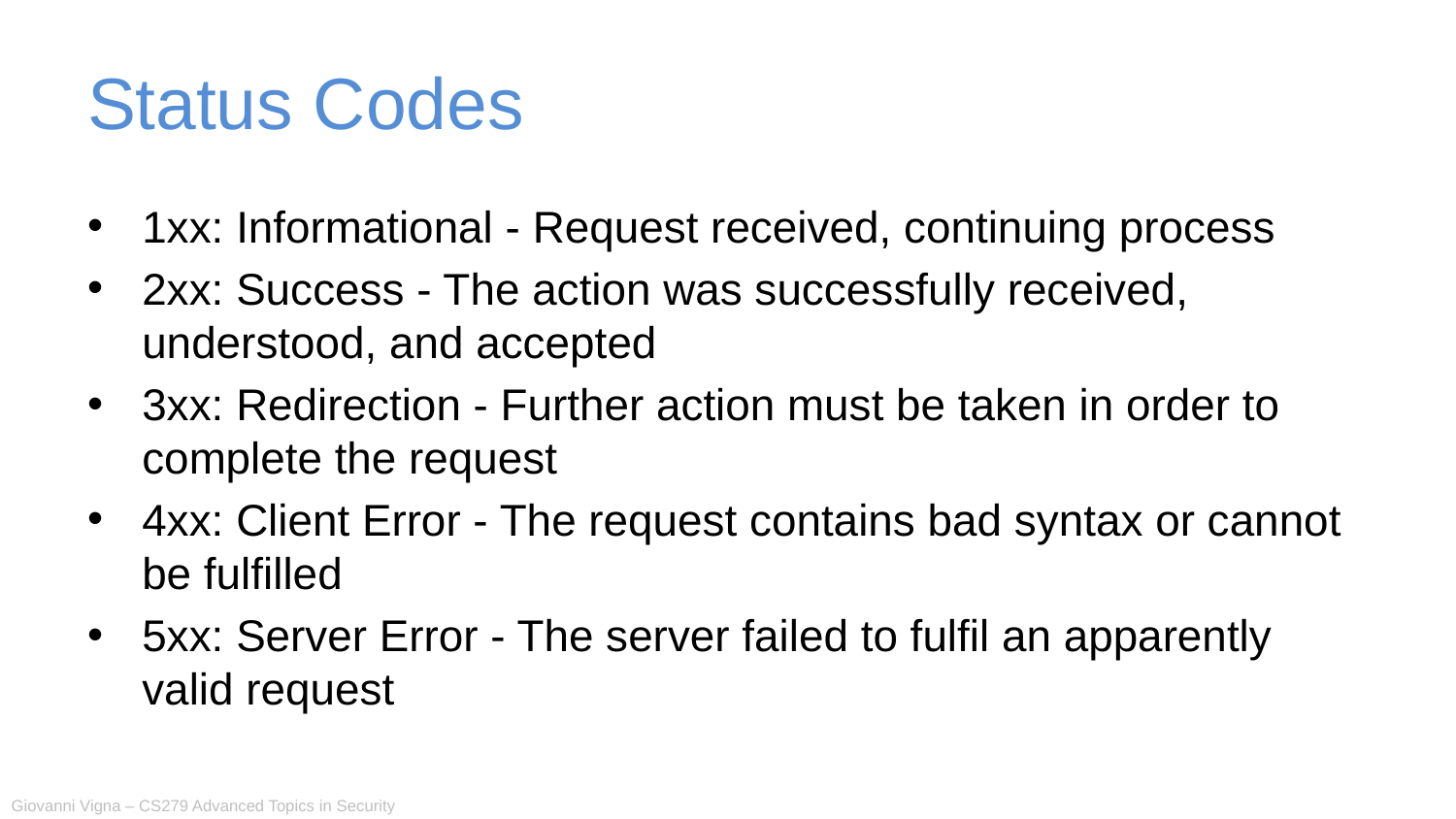

# Status Codes
1xx: Informational - Request received, continuing process
2xx: Success - The action was successfully received, understood, and accepted
3xx: Redirection - Further action must be taken in order to complete the request
4xx: Client Error - The request contains bad syntax or cannot be fulfilled
5xx: Server Error - The server failed to fulfil an apparently valid request